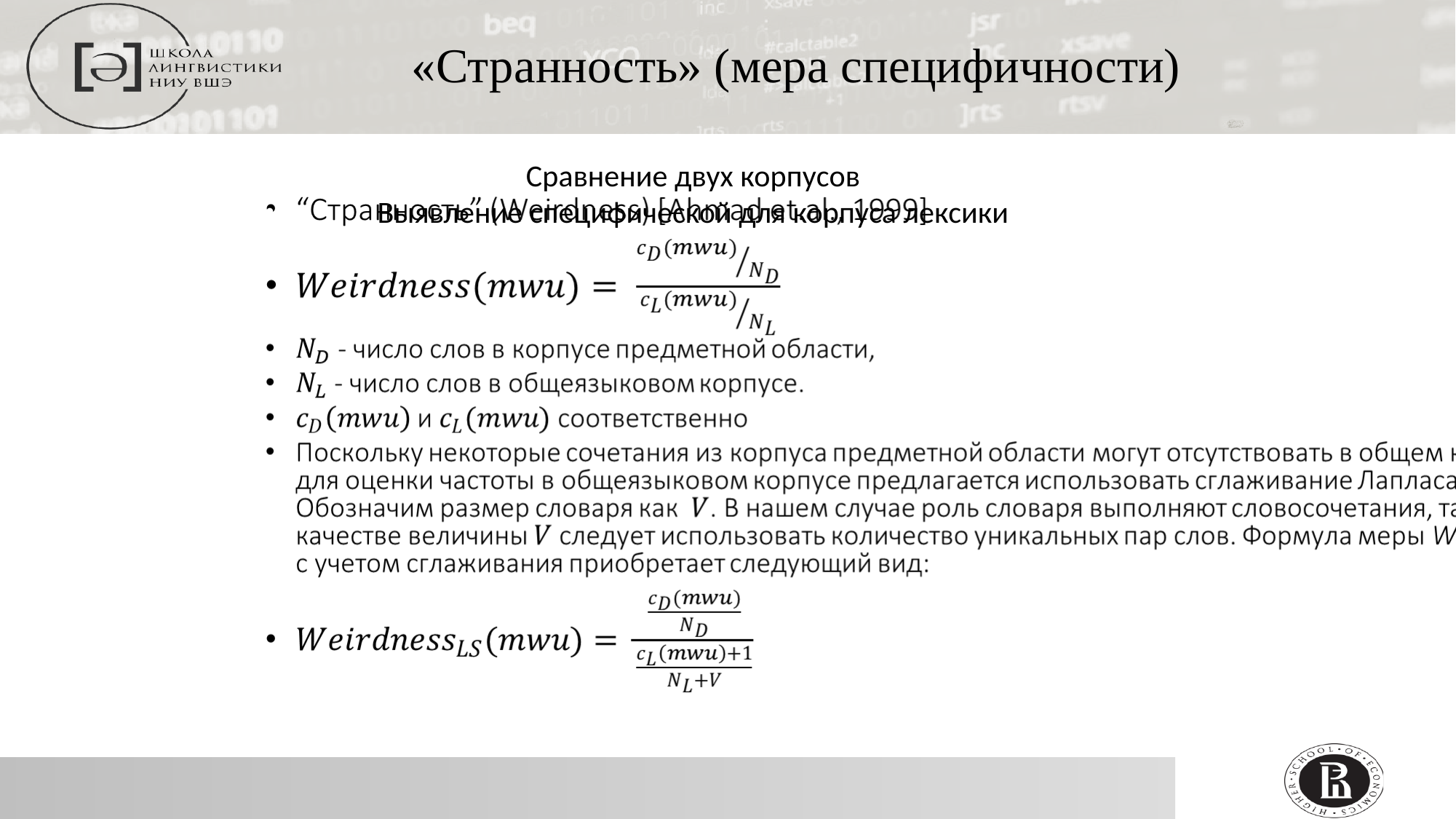

«Странность» (мера специфичности)
# Сравнение двух корпусов Выявление специфической для корпуса лексики